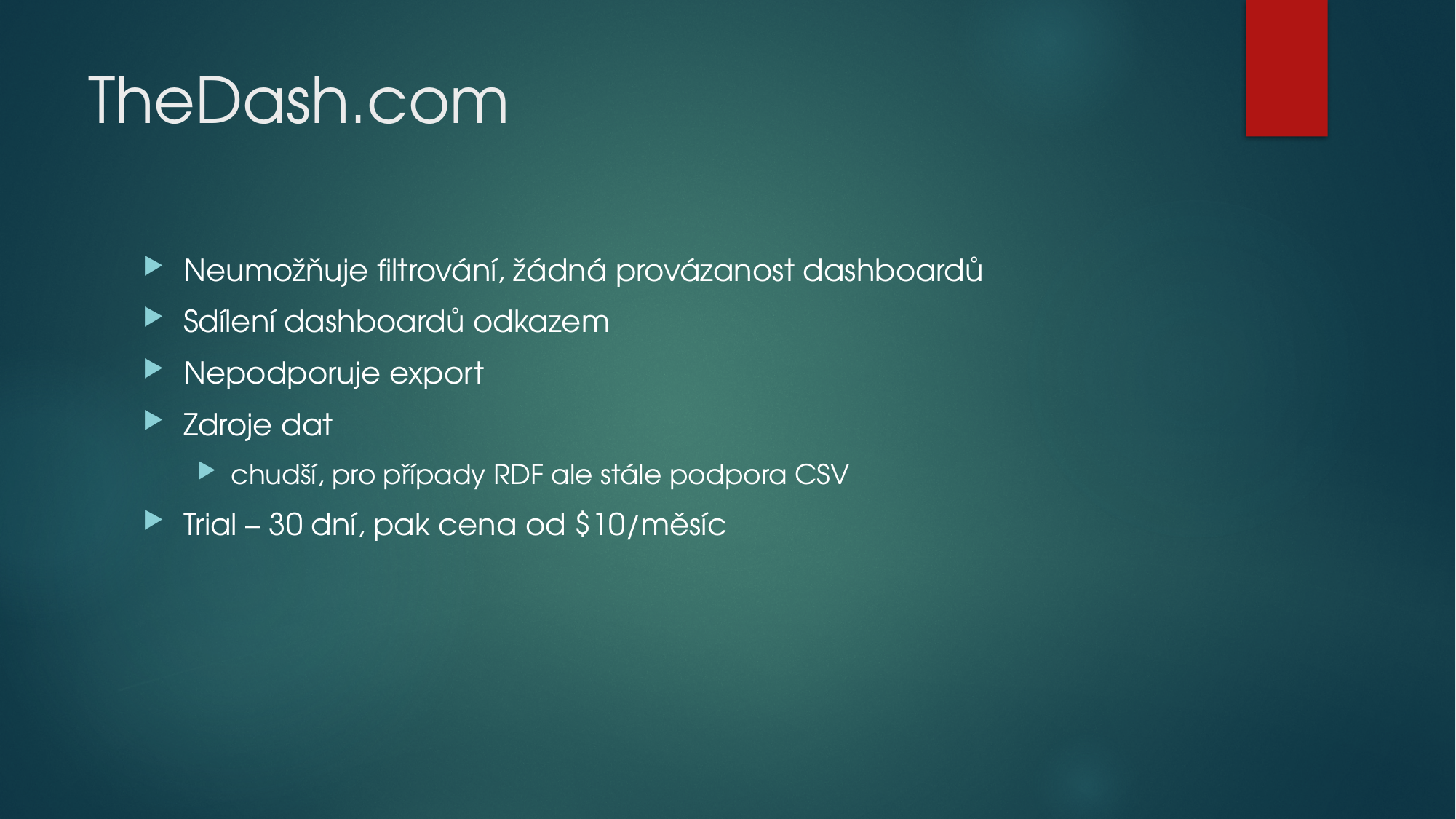

# TheDash.com
Neumožňuje filtrování, žádná provázanost dashboardů
Sdílení dashboardů odkazem
Nepodporuje export
Zdroje dat
chudší, pro případy RDF ale stále podpora CSV
Trial – 30 dní, pak cena od $10/měsíc